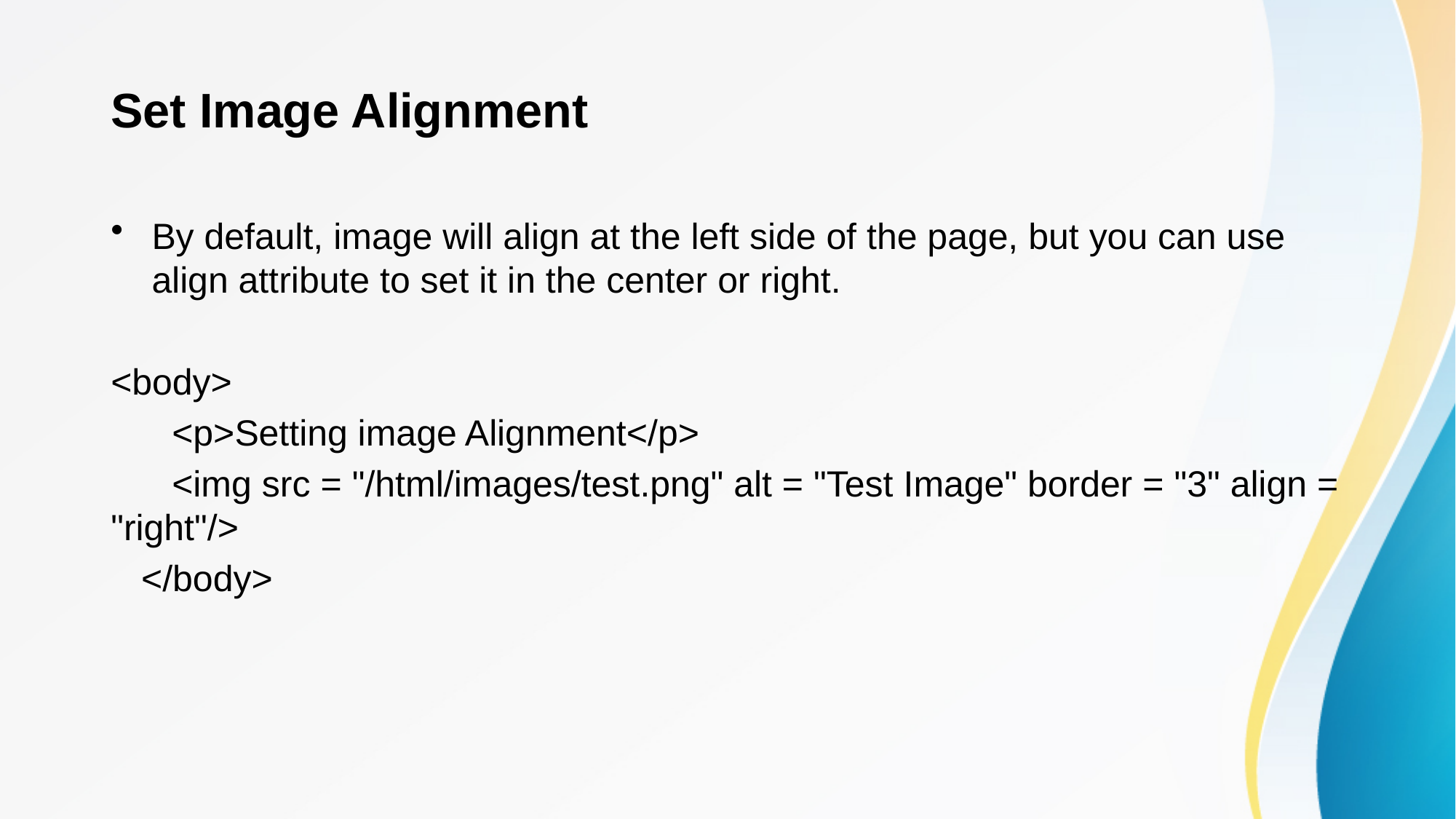

Set Image Alignment

By default, image will align at the left side of the page, but you can use align attribute to set it in the center or right.

<body>
      <p>Setting image Alignment</p>
      <img src = "/html/images/test.png" alt = "Test Image" border = "3" align = "right"/>
   </body>